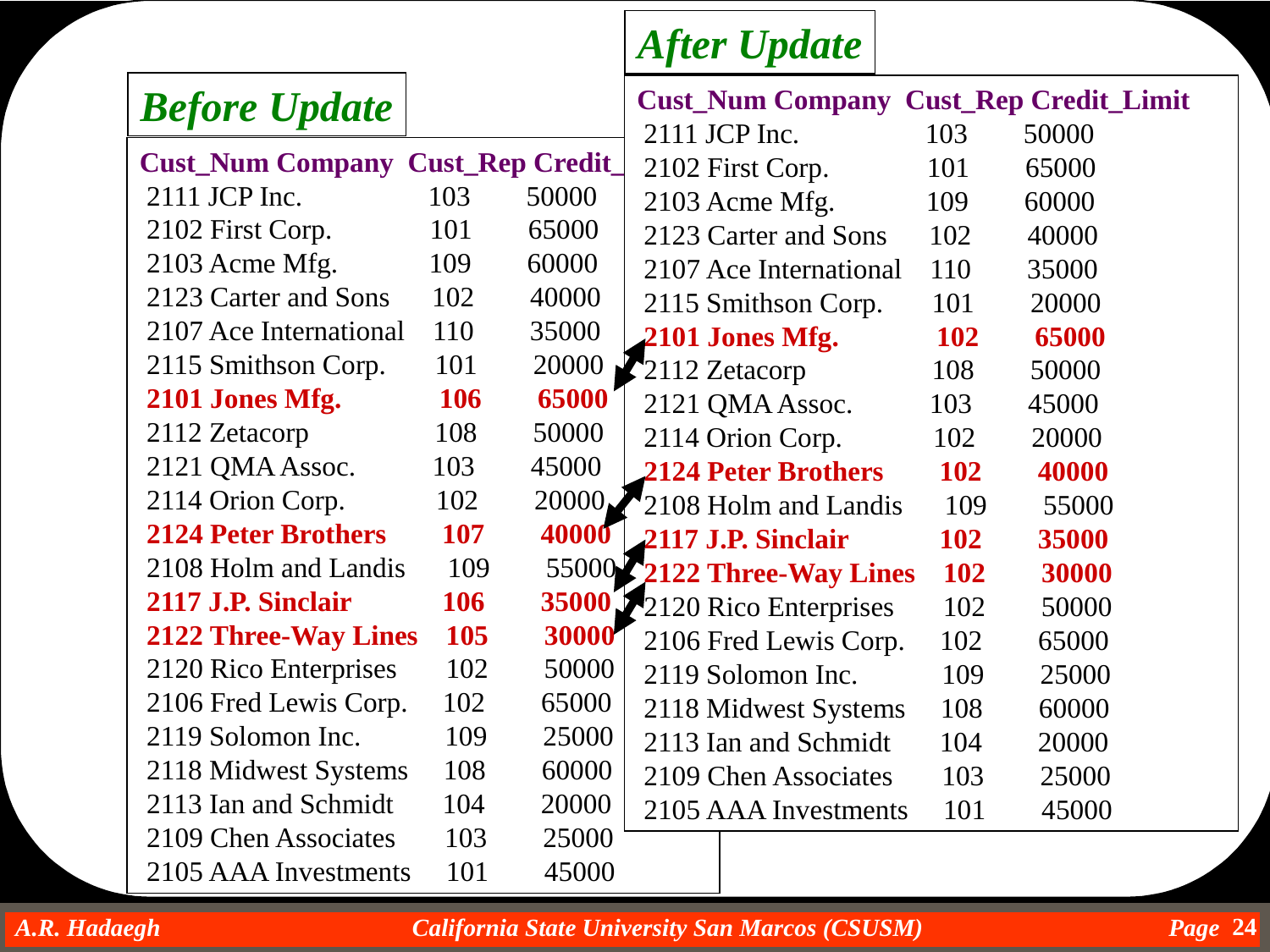

After Update
Before Update
Cust_Num Company  Cust_Rep Credit_Limit
 2111 JCP Inc.                  103        50000
 2102 First Corp.              101        65000
 2103 Acme Mfg.             109        60000
 2123 Carter and Sons      102        40000
 2107 Ace International    110        35000
 2115 Smithson Corp.       101        20000
 2101 Jones Mfg.              102        65000
 2112 Zetacorp                  108        50000
 2121 QMA Assoc.           103        45000
 2114 Orion Corp.             102        20000
 2124 Peter Brothers        102        40000
 2108 Holm and Landis      109        55000
 2117 J.P. Sinclair             102        35000
 2122 Three-Way Lines    102        30000
 2120 Rico Enterprises       102        50000
 2106 Fred Lewis Corp.     102        65000
 2119 Solomon Inc.            109        25000
 2118 Midwest Systems     108        60000
 2113 Ian and Schmidt       104        20000
 2109 Chen Associates       103        25000
 2105 AAA Investments     101        45000
Cust_Num Company  Cust_Rep Credit_Limit
 2111 JCP Inc.                  103        50000
 2102 First Corp.              101        65000
 2103 Acme Mfg.             109        60000
 2123 Carter and Sons      102        40000
 2107 Ace International    110        35000
 2115 Smithson Corp.       101        20000
 2101 Jones Mfg.              106        65000
 2112 Zetacorp                  108        50000
 2121 QMA Assoc.           103        45000
 2114 Orion Corp.             102        20000
 2124 Peter Brothers        107        40000
 2108 Holm and Landis      109        55000
 2117 J.P. Sinclair             106        35000
 2122 Three-Way Lines    105        30000
 2120 Rico Enterprises       102        50000
 2106 Fred Lewis Corp.     102        65000
 2119 Solomon Inc.            109        25000
 2118 Midwest Systems     108        60000
 2113 Ian and Schmidt       104        20000
 2109 Chen Associates       103        25000
 2105 AAA Investments     101        45000

24